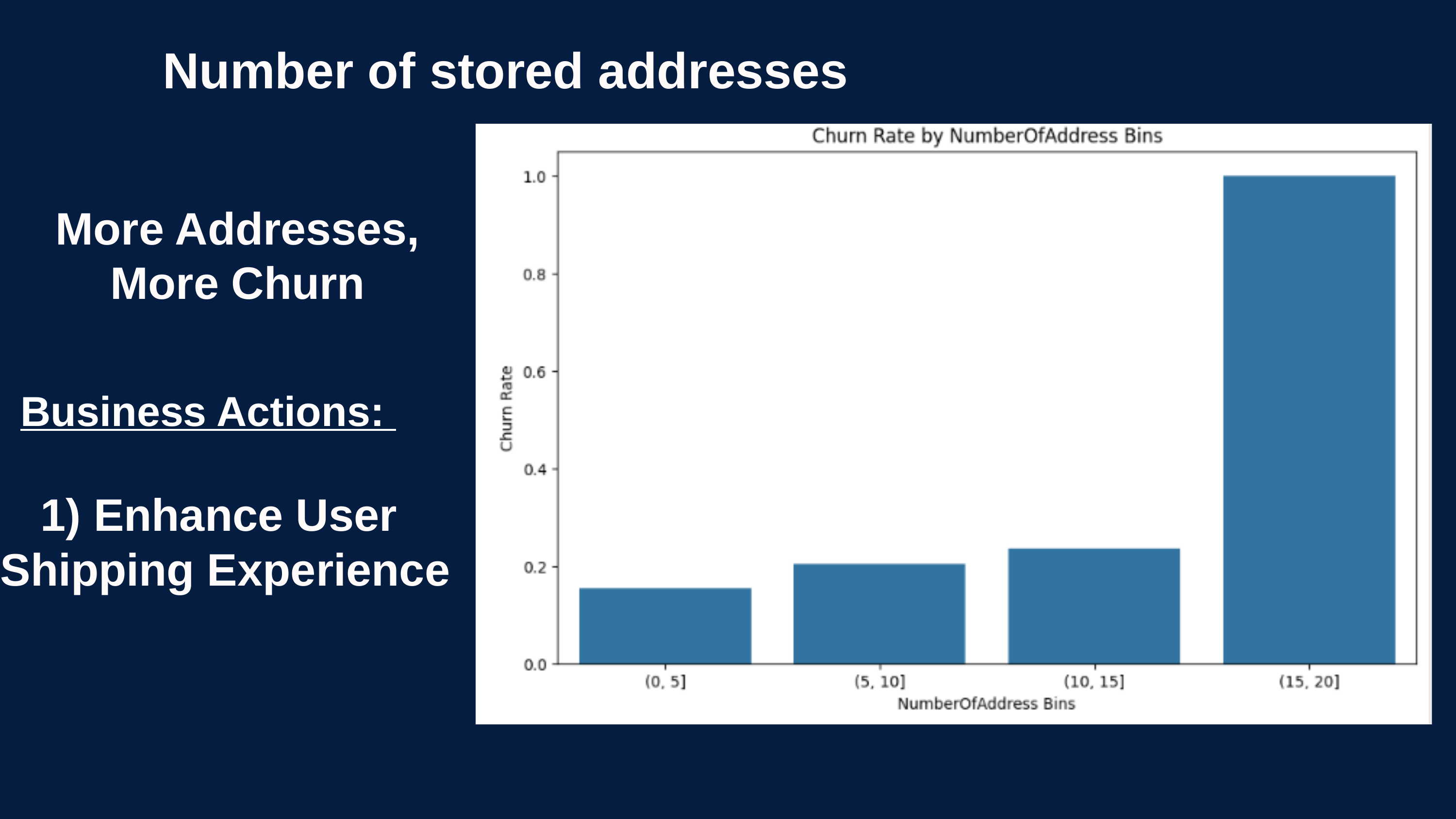

Number of stored addresses

More Addresses,
More Churn
Business Actions:
1) Enhance User  Shipping Experience